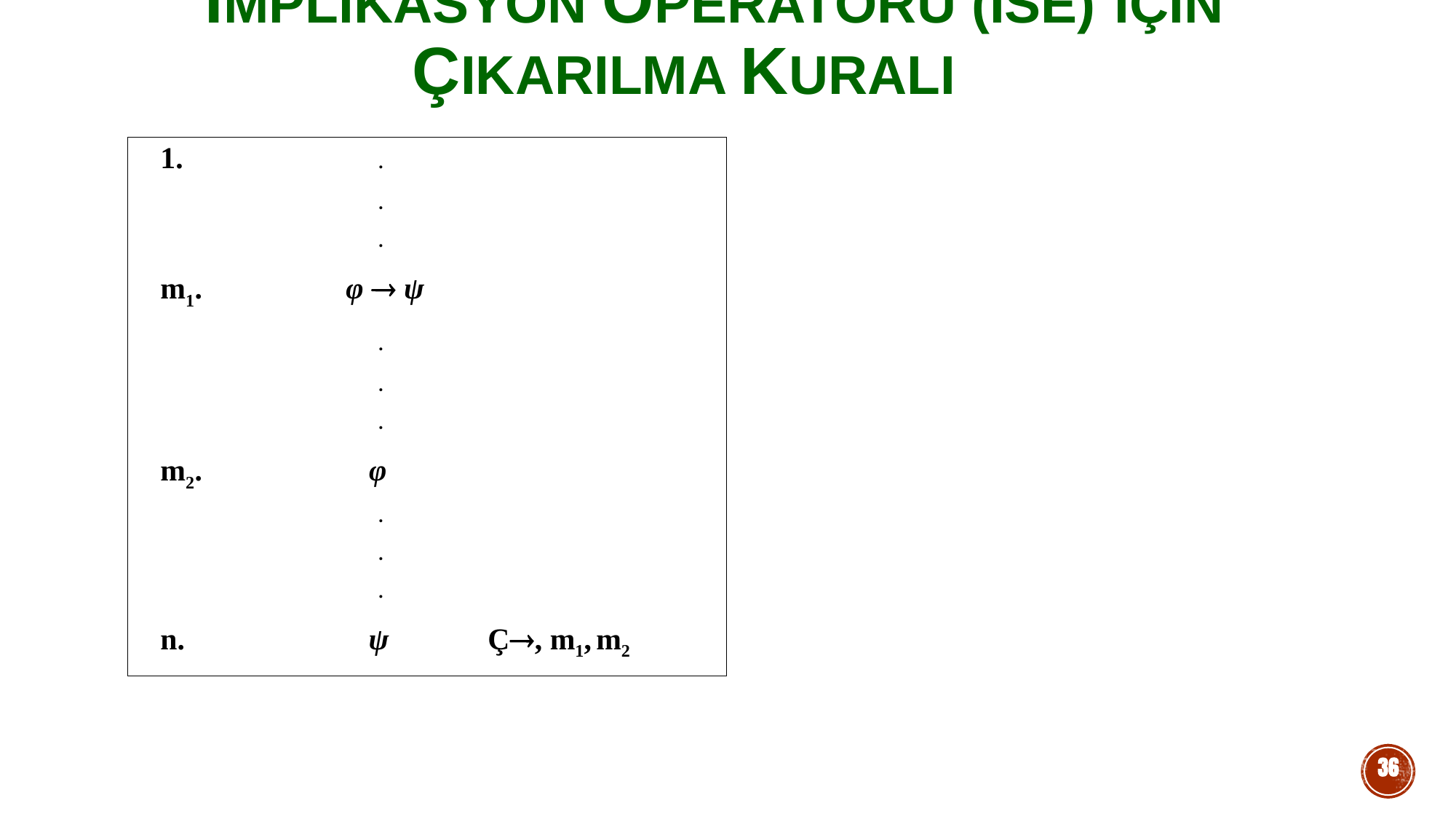

implikasyon operatörü (ise) için Çıkarılma kuralı
	1.		.
			.
			.
	m1.	          φ → ψ
			.
			.
			.
	m2.	             φ
			.
			.
			.
	n.	             ψ 	Ç→, m1, m2

36